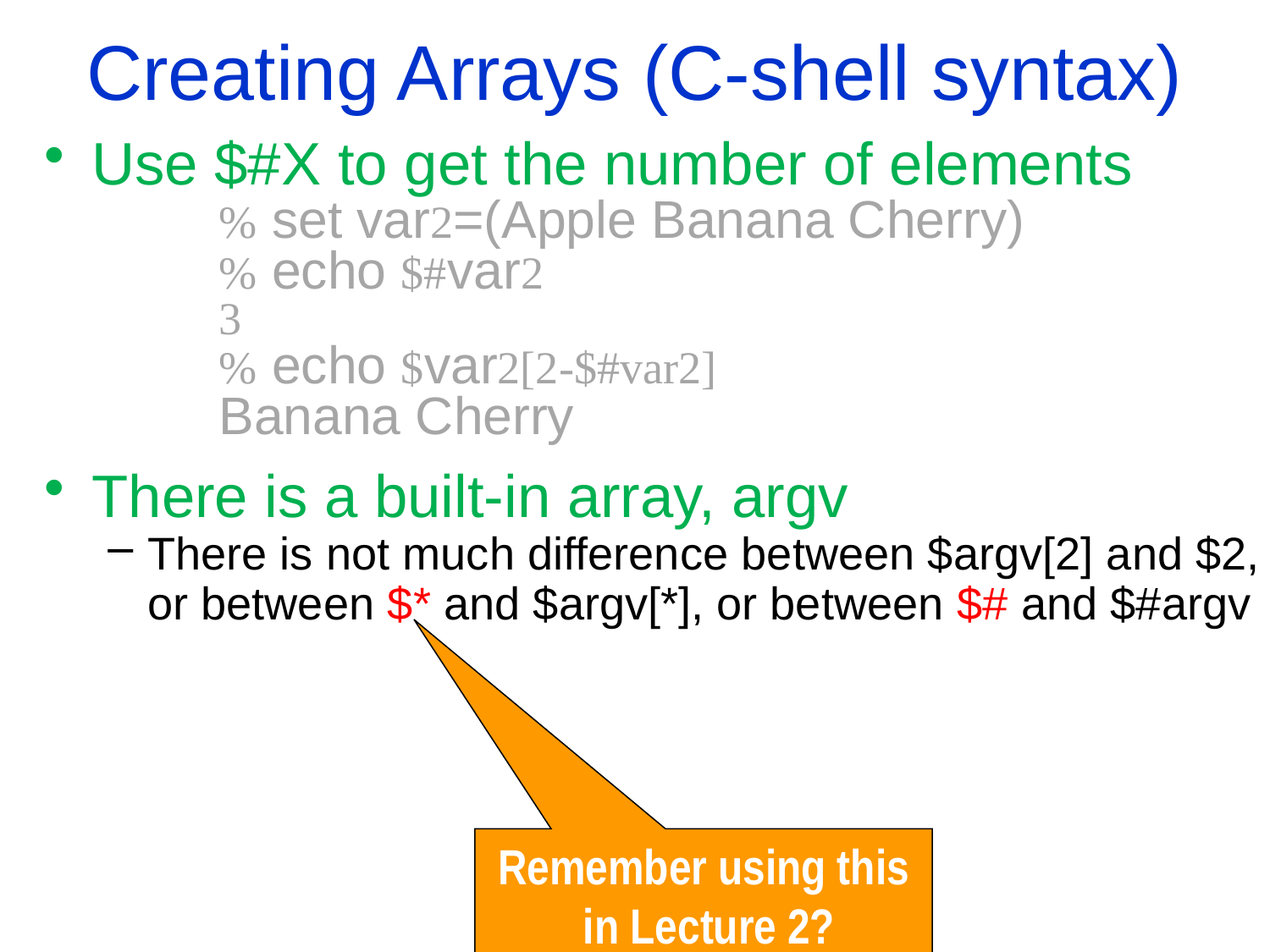

Creating Arrays (C-shell syntax)
Use $#X to get the number of elements
		% set var2=(Apple Banana Cherry)
		% echo $#var2
		3
		% echo $var2[2-$#var2]
		Banana Cherry
There is a built-in array, argv
There is not much difference between $argv[2] and $2, or between $* and $argv[*], or between $# and $#argv
Remember using this
 in Lecture 2?